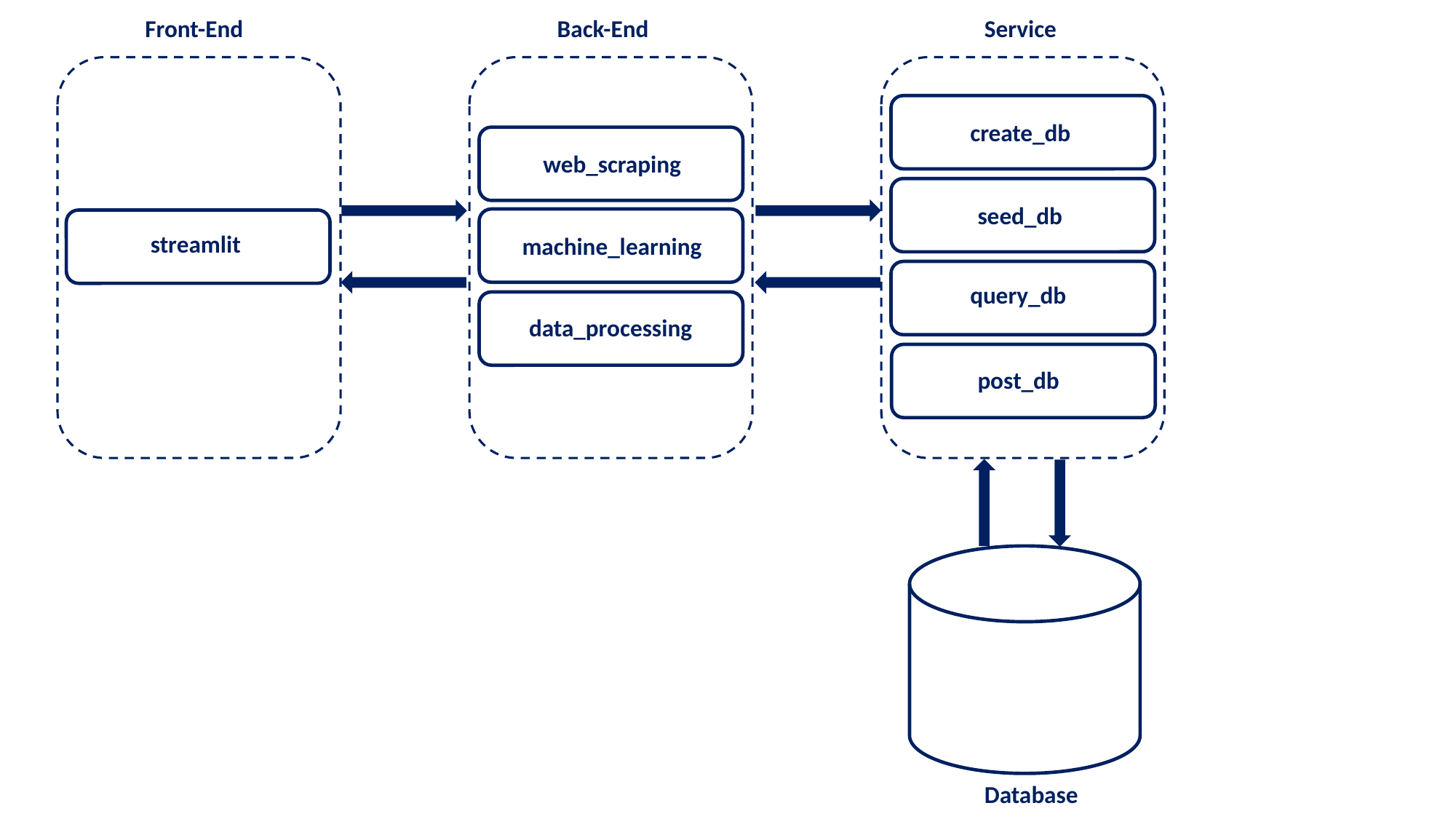

Front-End
Back-End
Service

create_db

web_scraping

seed_db

streamlit
machine_learning

query_db

data_processing
post_db

Database